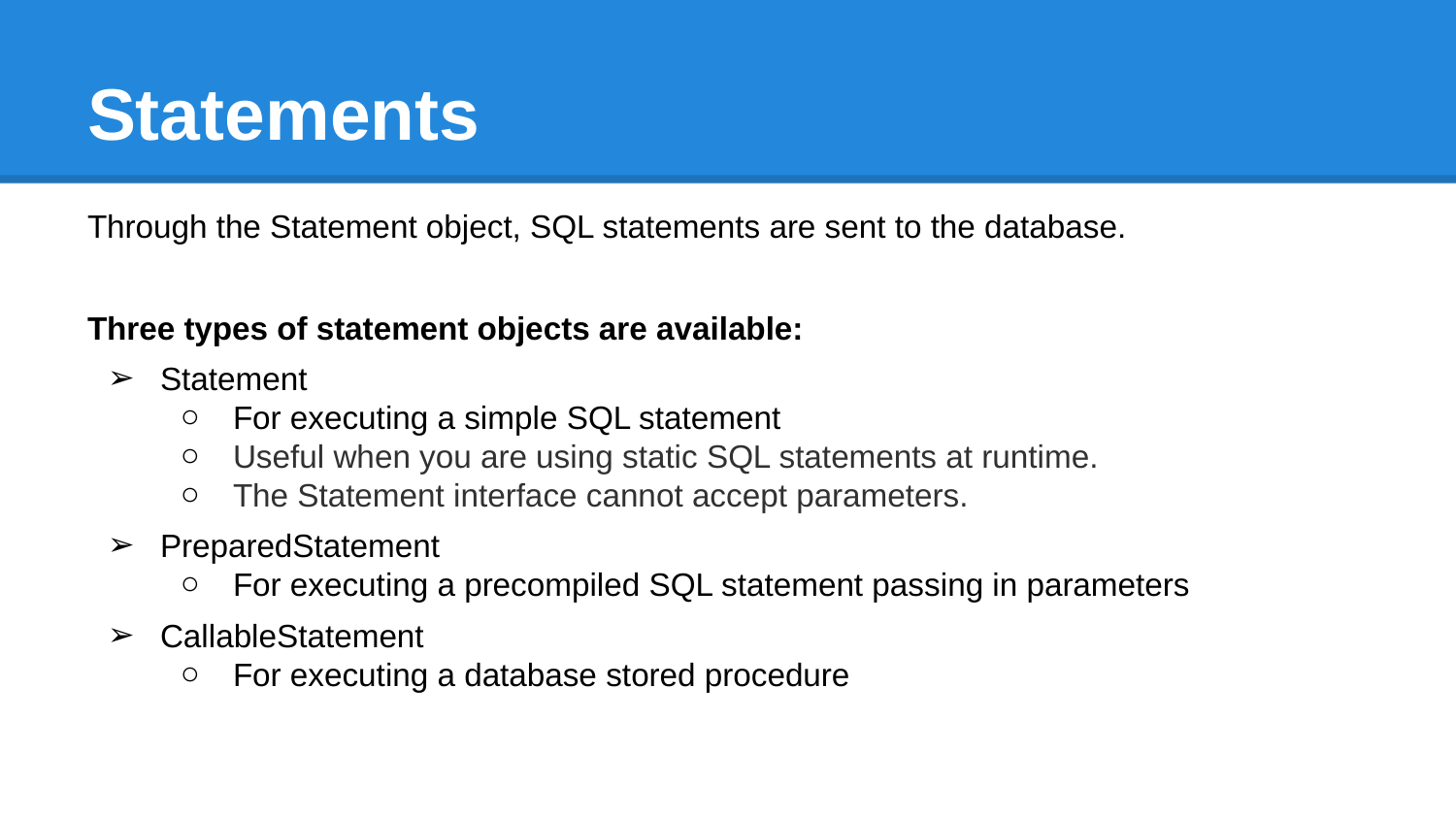

# Statements
Through the Statement object, SQL statements are sent to the database.

Three types of statement objects are available:
Statement
For executing a simple SQL statement
Useful when you are using static SQL statements at runtime.
The Statement interface cannot accept parameters.
PreparedStatement
For executing a precompiled SQL statement passing in parameters
CallableStatement
For executing a database stored procedure